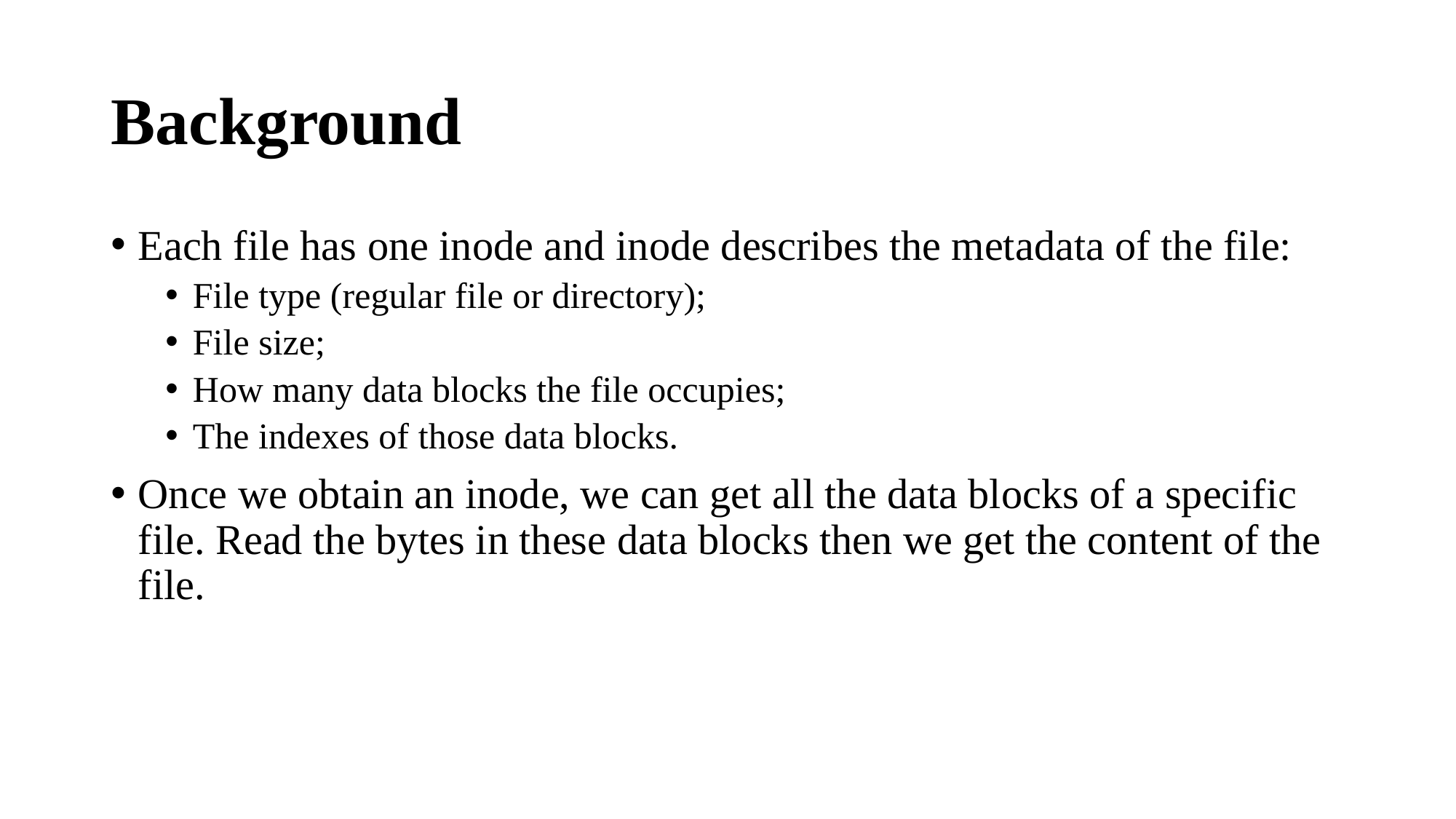

# Background
Each file has one inode and inode describes the metadata of the file:
File type (regular file or directory);
File size;
How many data blocks the file occupies;
The indexes of those data blocks.
Once we obtain an inode, we can get all the data blocks of a specific file. Read the bytes in these data blocks then we get the content of the file.